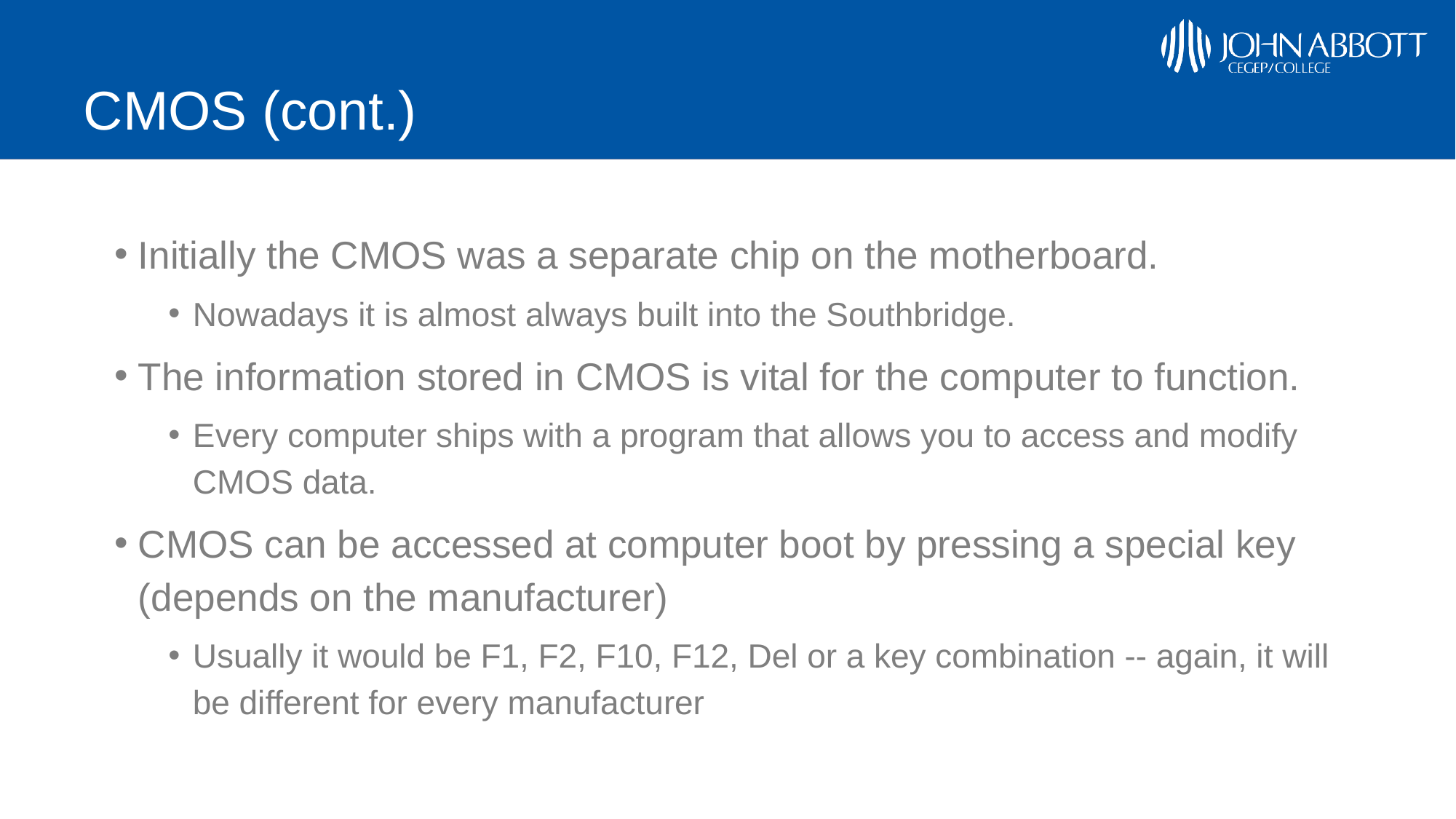

# CMOS (cont.)
Initially the CMOS was a separate chip on the motherboard.
Nowadays it is almost always built into the Southbridge.
The information stored in CMOS is vital for the computer to function.
Every computer ships with a program that allows you to access and modify CMOS data.
CMOS can be accessed at computer boot by pressing a special key (depends on the manufacturer)
Usually it would be F1, F2, F10, F12, Del or a key combination -- again, it will be different for every manufacturer